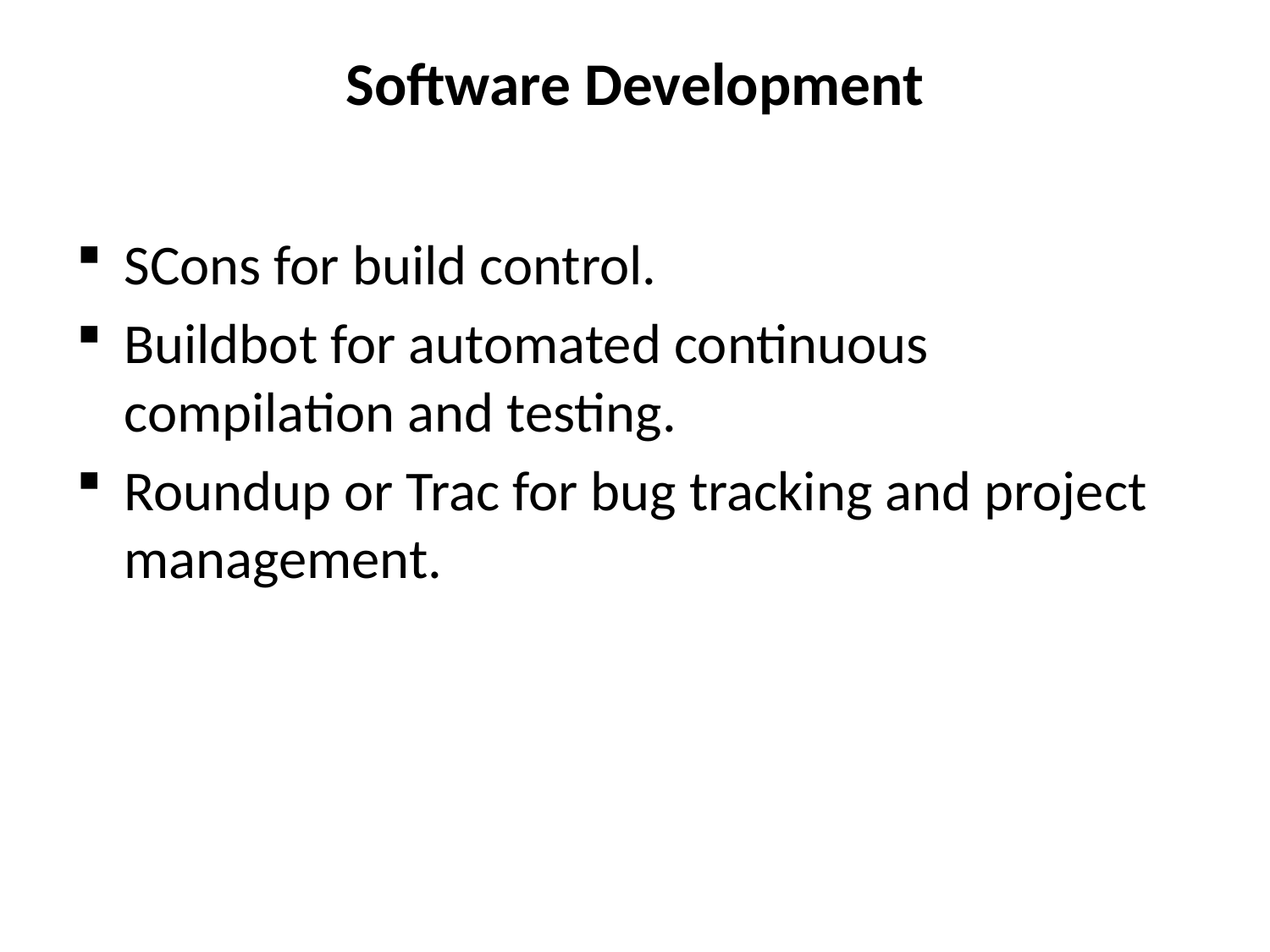

# Software Development
SCons for build control.
Buildbot for automated continuous compilation and testing.
Roundup or Trac for bug tracking and project management.